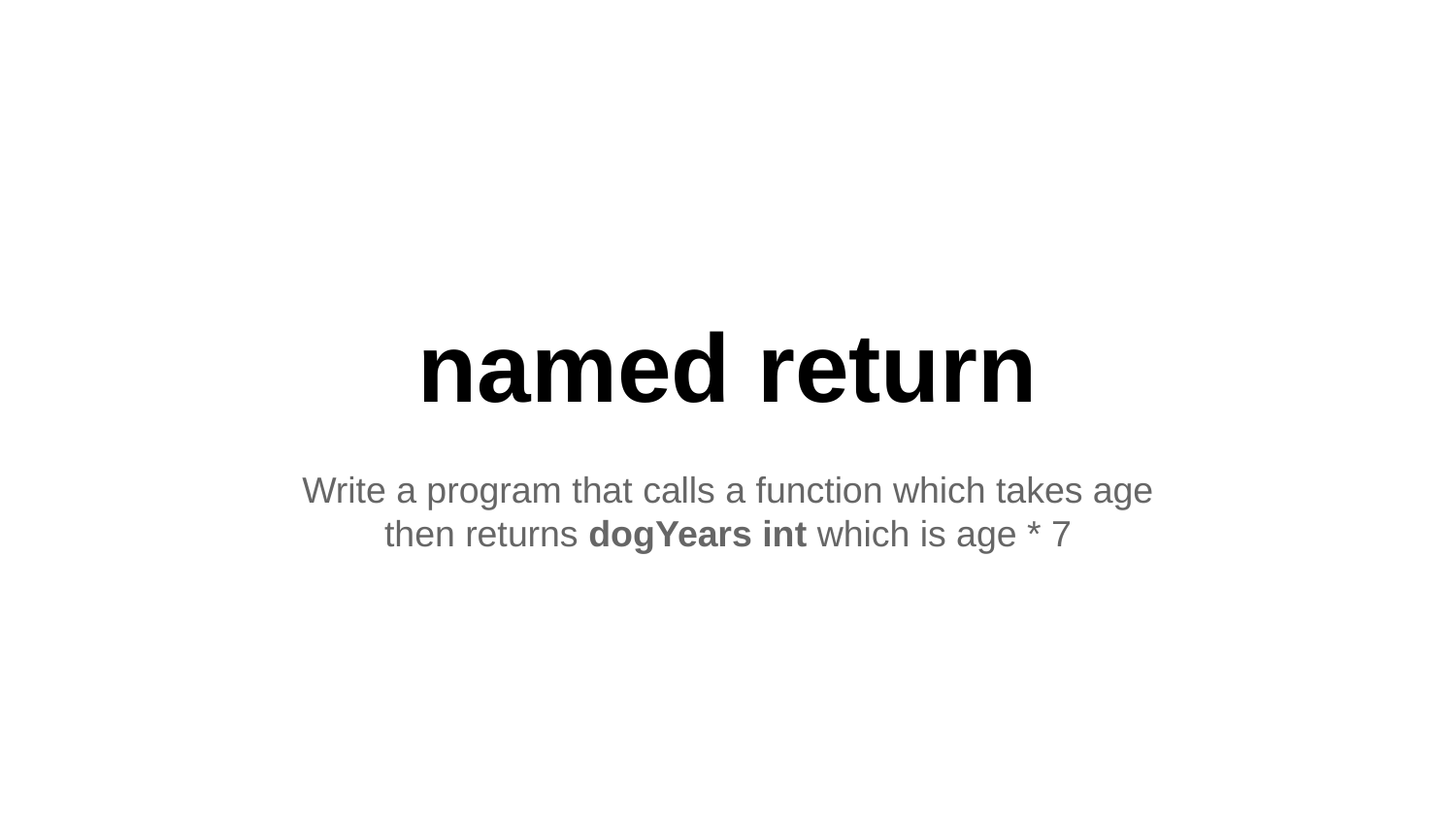

# named return
Write a program that calls a function which takes age
then returns dogYears int which is age * 7